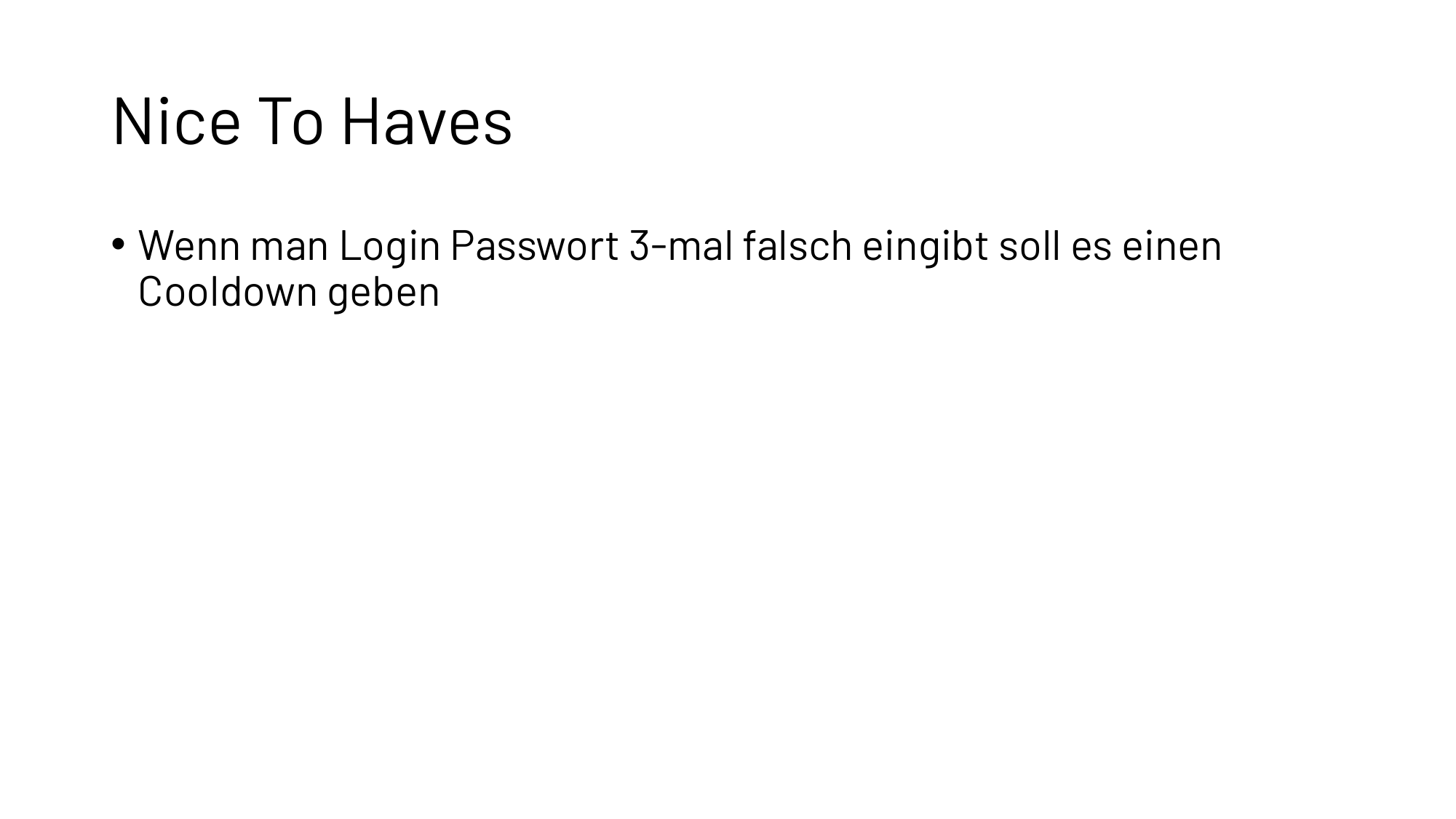

# Nice To Haves
Wenn man Login Passwort 3-mal falsch eingibt soll es einen Cooldown geben